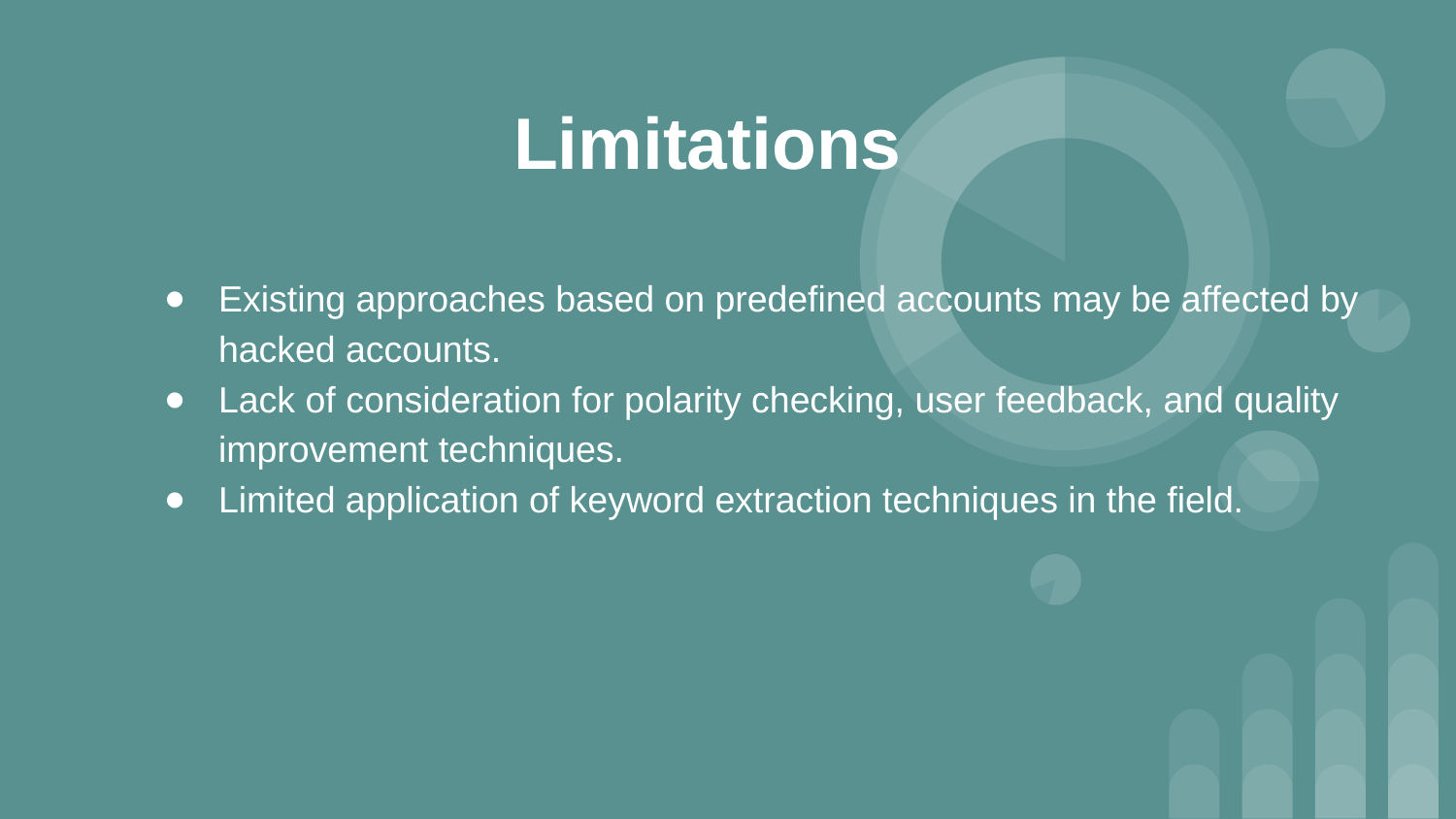

# Limitations
Existing approaches based on predefined accounts may be affected by hacked accounts.
Lack of consideration for polarity checking, user feedback, and quality improvement techniques.
Limited application of keyword extraction techniques in the field.